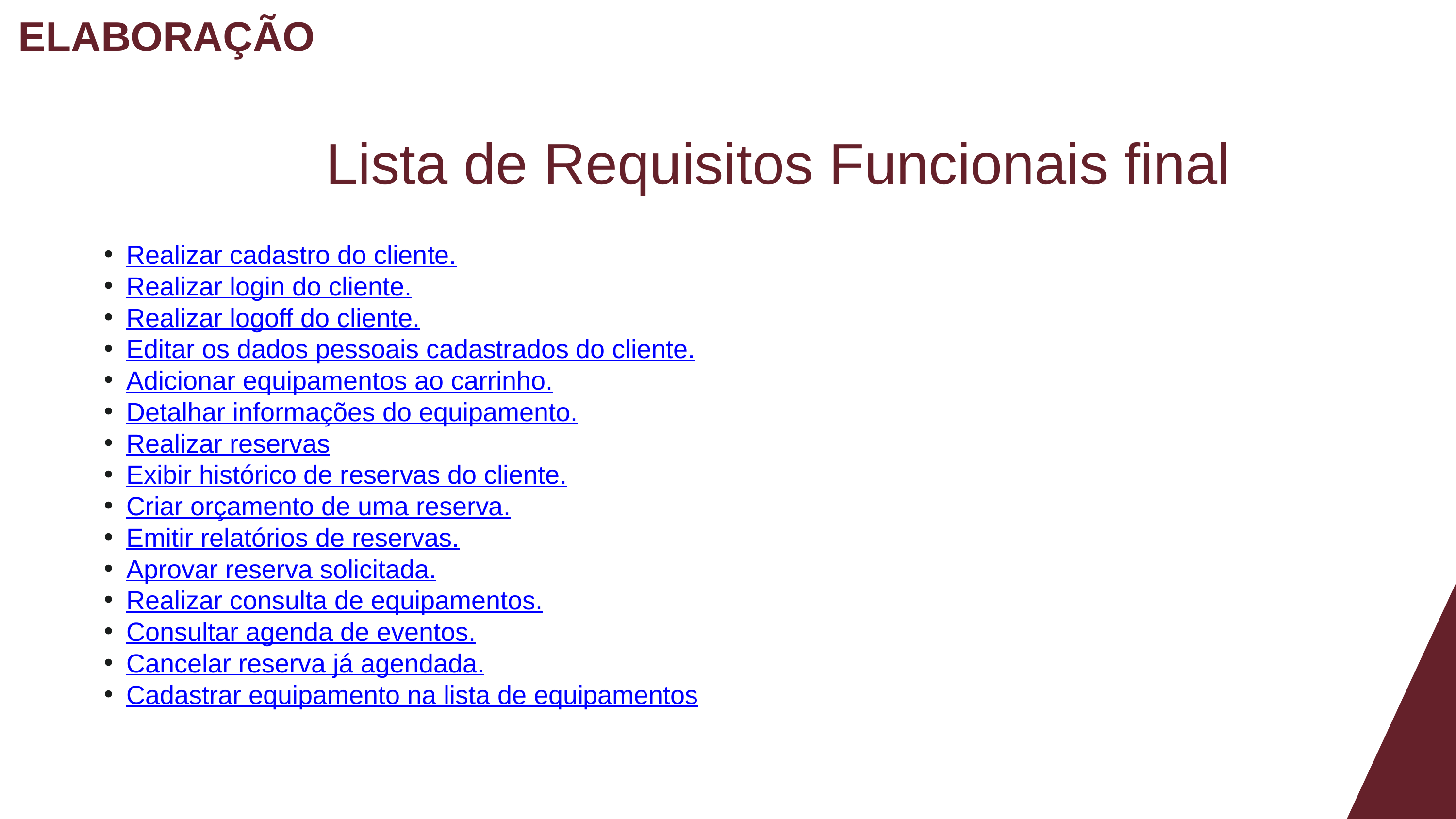

ELABORAÇÃO
Lista de Requisitos Funcionais final

Realizar cadastro do cliente.
Realizar login do cliente.
Realizar logoff do cliente.
Editar os dados pessoais cadastrados do cliente.
Adicionar equipamentos ao carrinho.
Detalhar informações do equipamento.
Realizar reservas
Exibir histórico de reservas do cliente.
Criar orçamento de uma reserva.
Emitir relatórios de reservas.
Aprovar reserva solicitada.
Realizar consulta de equipamentos.
Consultar agenda de eventos.
Cancelar reserva já agendada.
Cadastrar equipamento na lista de equipamentos